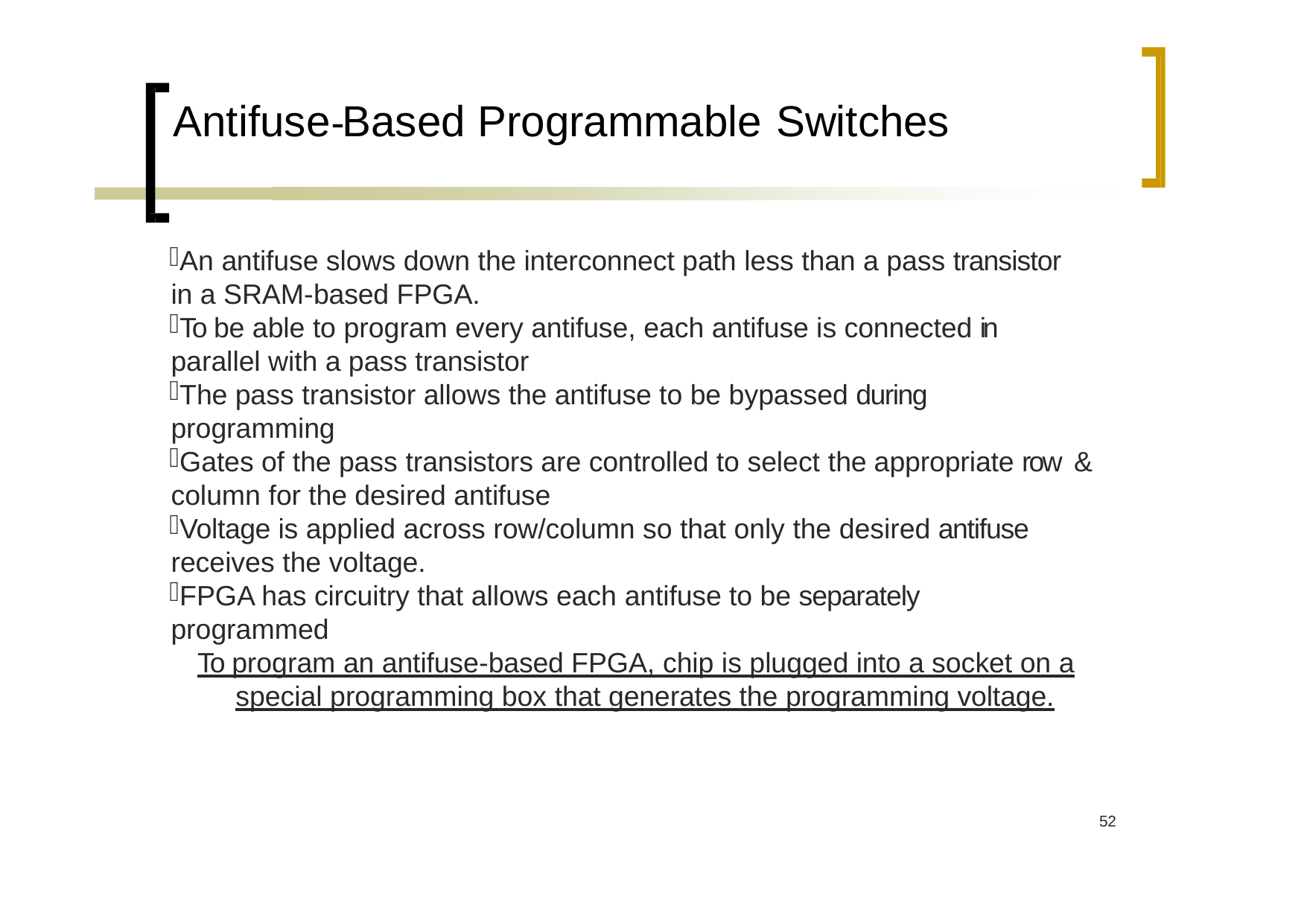

# Antifuse Based Programmable Switches

An antifuse slows down the interconnect path less than a pass transistor  in a SRAM‐based FPGA.
To be able to program every antifuse, each antifuse is connected in  parallel with a pass transistor
The pass transistor allows the antifuse to be bypassed during  programming
Gates of the pass transistors are controlled to select the appropriate row  & column for the desired antifuse
Voltage is applied across row/column so that only the desired antifuse  receives the voltage.
FPGA has circuitry that allows each antifuse to be separately  programmed
To program an antifuse‐based FPGA, chip is plugged into a socket on a  special programming box that generates the programming voltage.
52